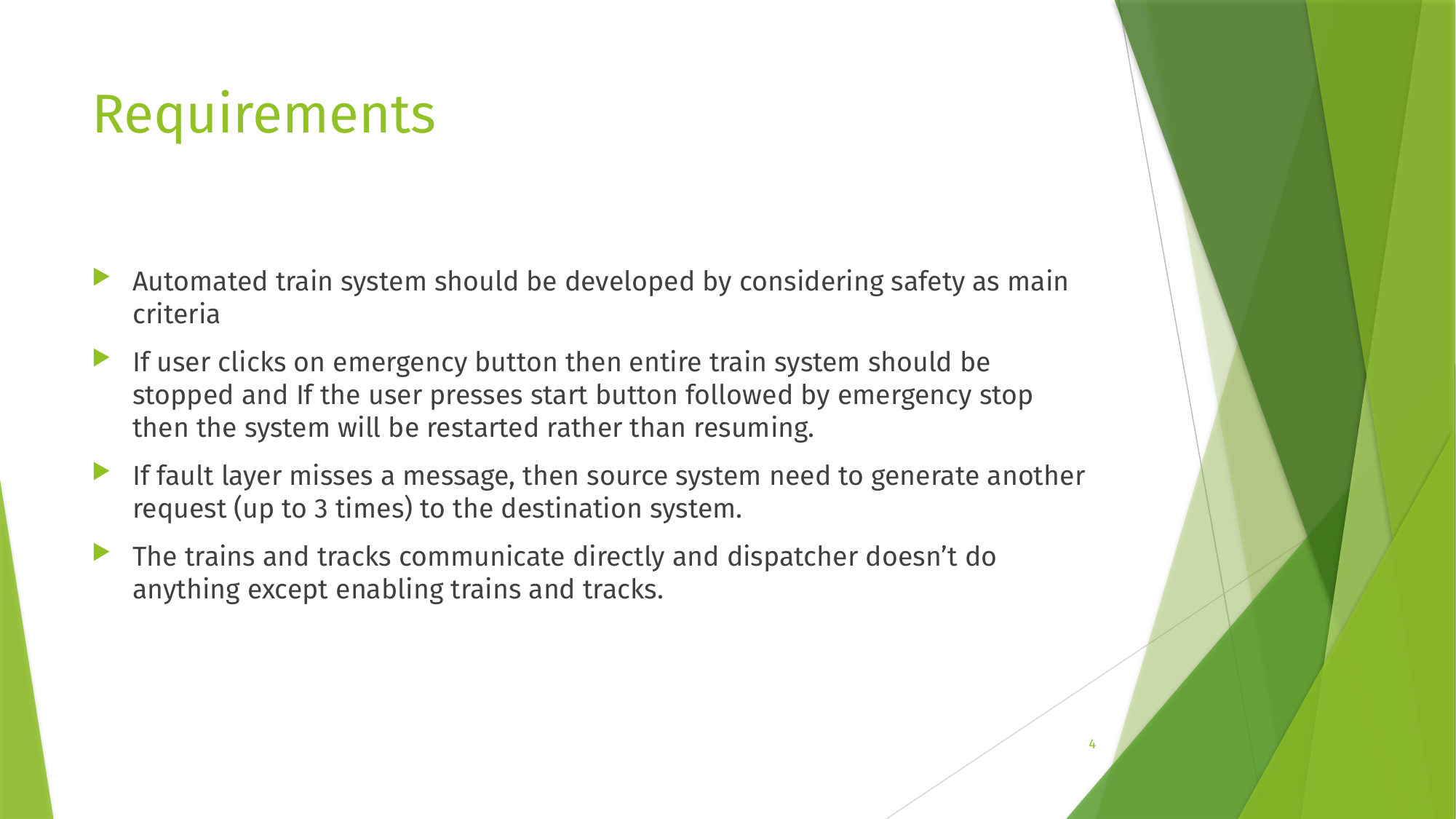

# Requirements
Automated train system should be developed by considering safety as main criteria
If user clicks on emergency button then entire train system should be stopped and If the user presses start button followed by emergency stop then the system will be restarted rather than resuming.
If fault layer misses a message, then source system need to generate another request (up to 3 times) to the destination system.
The trains and tracks communicate directly and dispatcher doesn’t do anything except enabling trains and tracks.
4